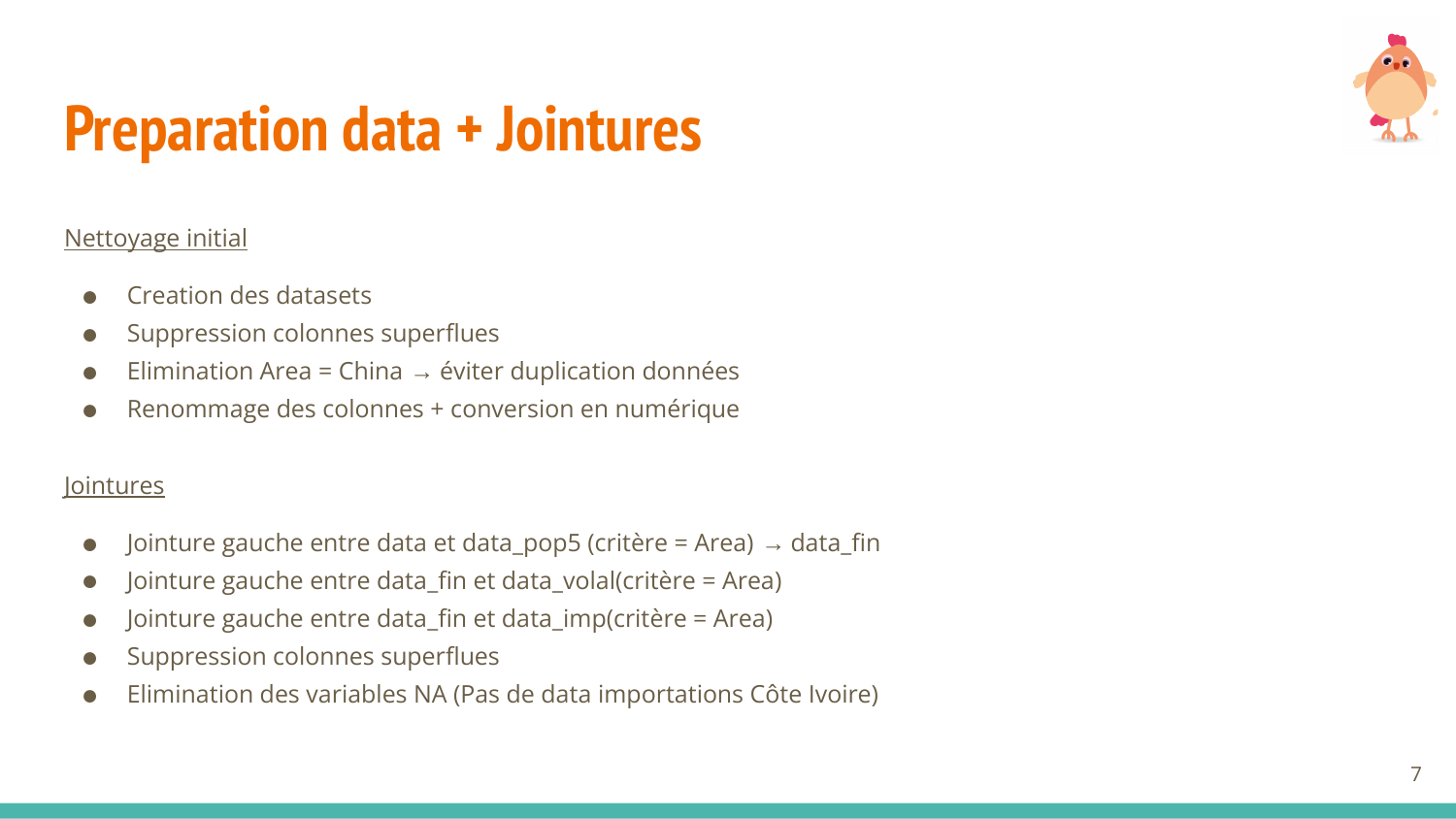

# Preparation data + Jointures
Nettoyage initial
Creation des datasets
Suppression colonnes superflues
Elimination Area = China → éviter duplication données
Renommage des colonnes + conversion en numérique

Jointures
Jointure gauche entre data et data_pop5 (critère = Area) → data_fin
Jointure gauche entre data_fin et data_volal(critère = Area)
Jointure gauche entre data_fin et data_imp(critère = Area)
Suppression colonnes superflues
Elimination des variables NA (Pas de data importations Côte Ivoire)
7